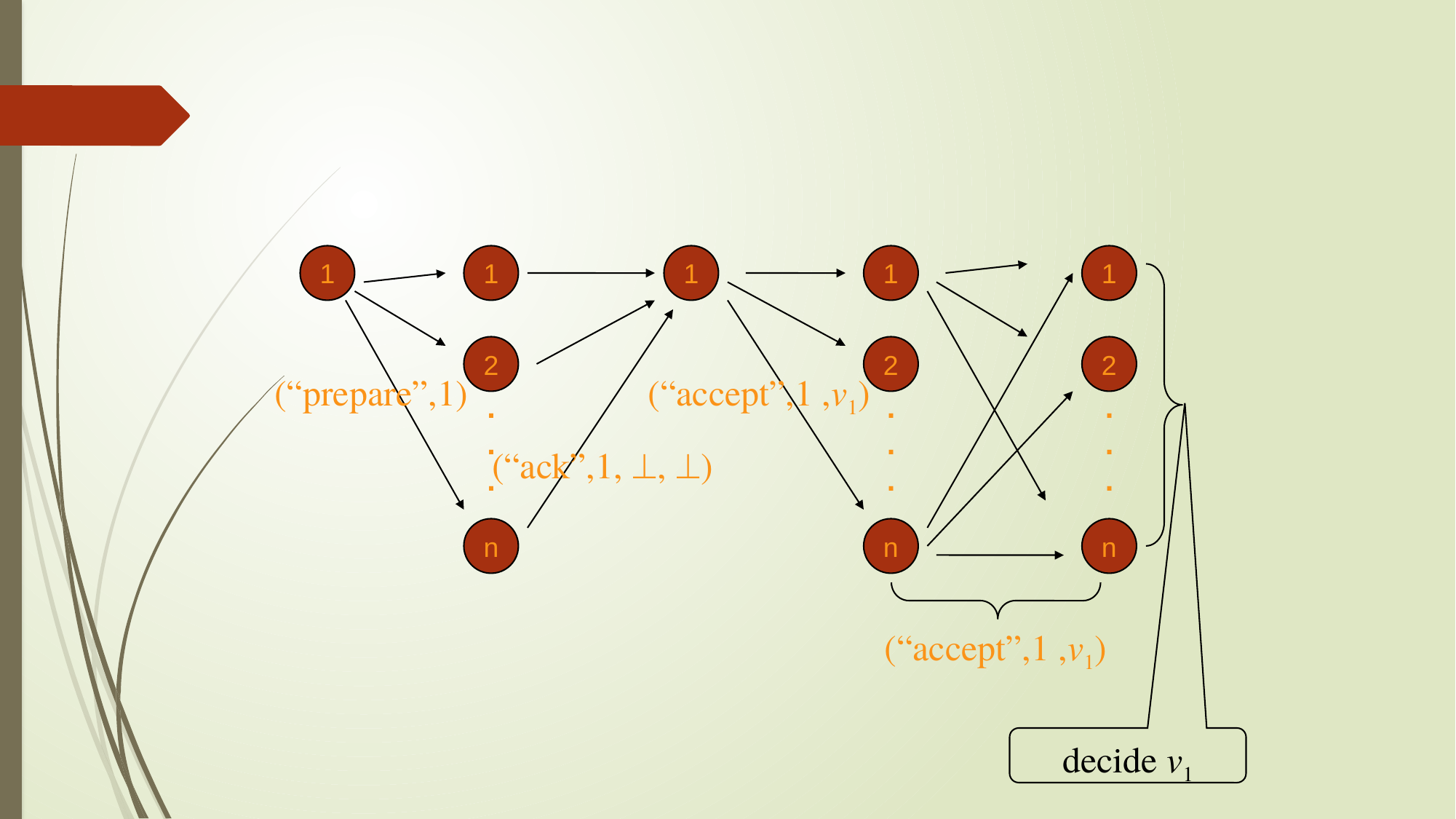

#
1
1
1
1
1

2
2
2
(“prepare”,1)
(“accept”,1 ,v1)
.
.
.
.
.
.
.
.
.

(“ack”,1, ⊥, ⊥)

n
n
n

(“accept”,1 ,v1)

decide v1